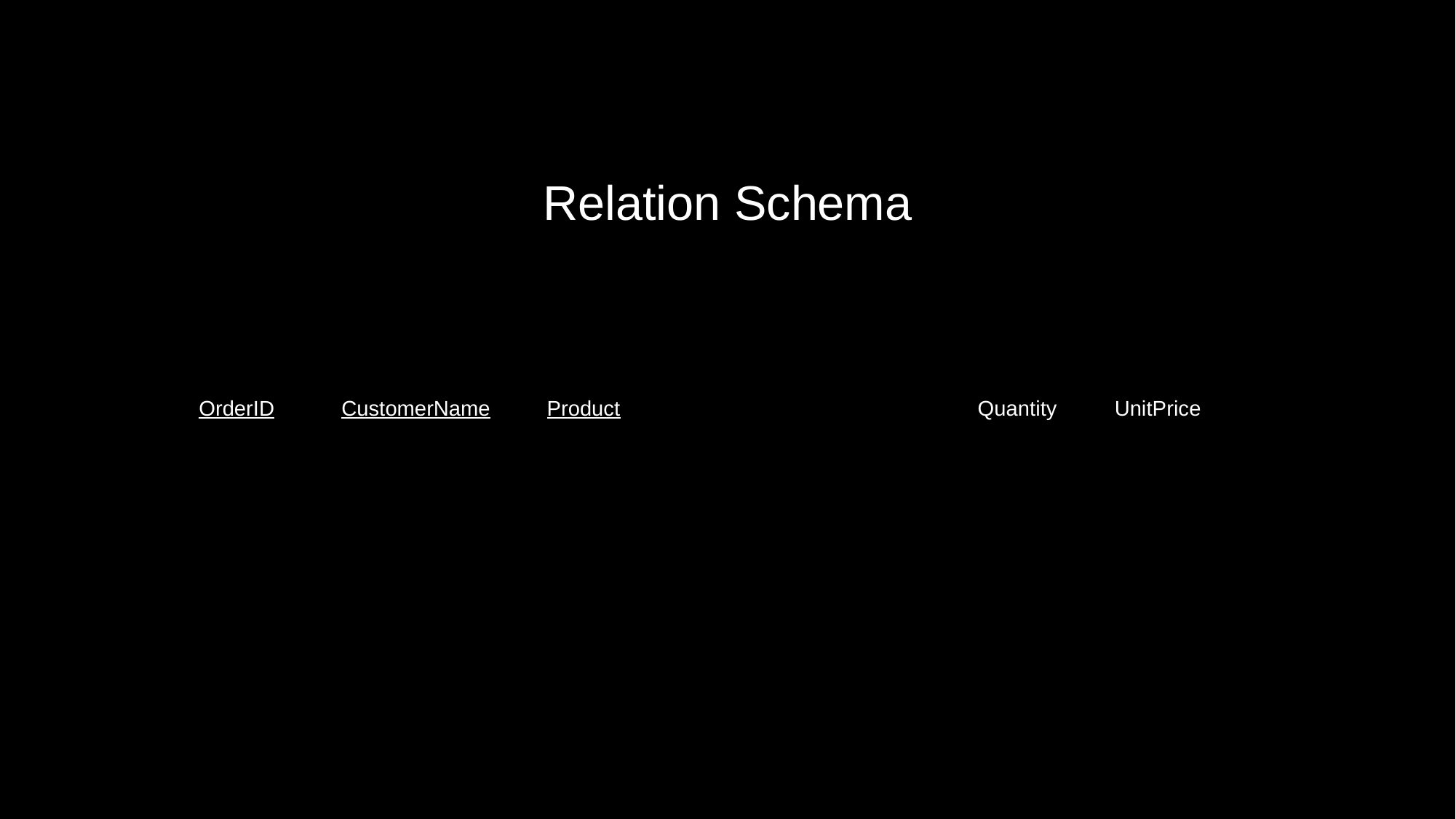

Relation Schema
| OrderID | CustomerName | Product | Quantity | UnitPrice |
| --- | --- | --- | --- | --- |